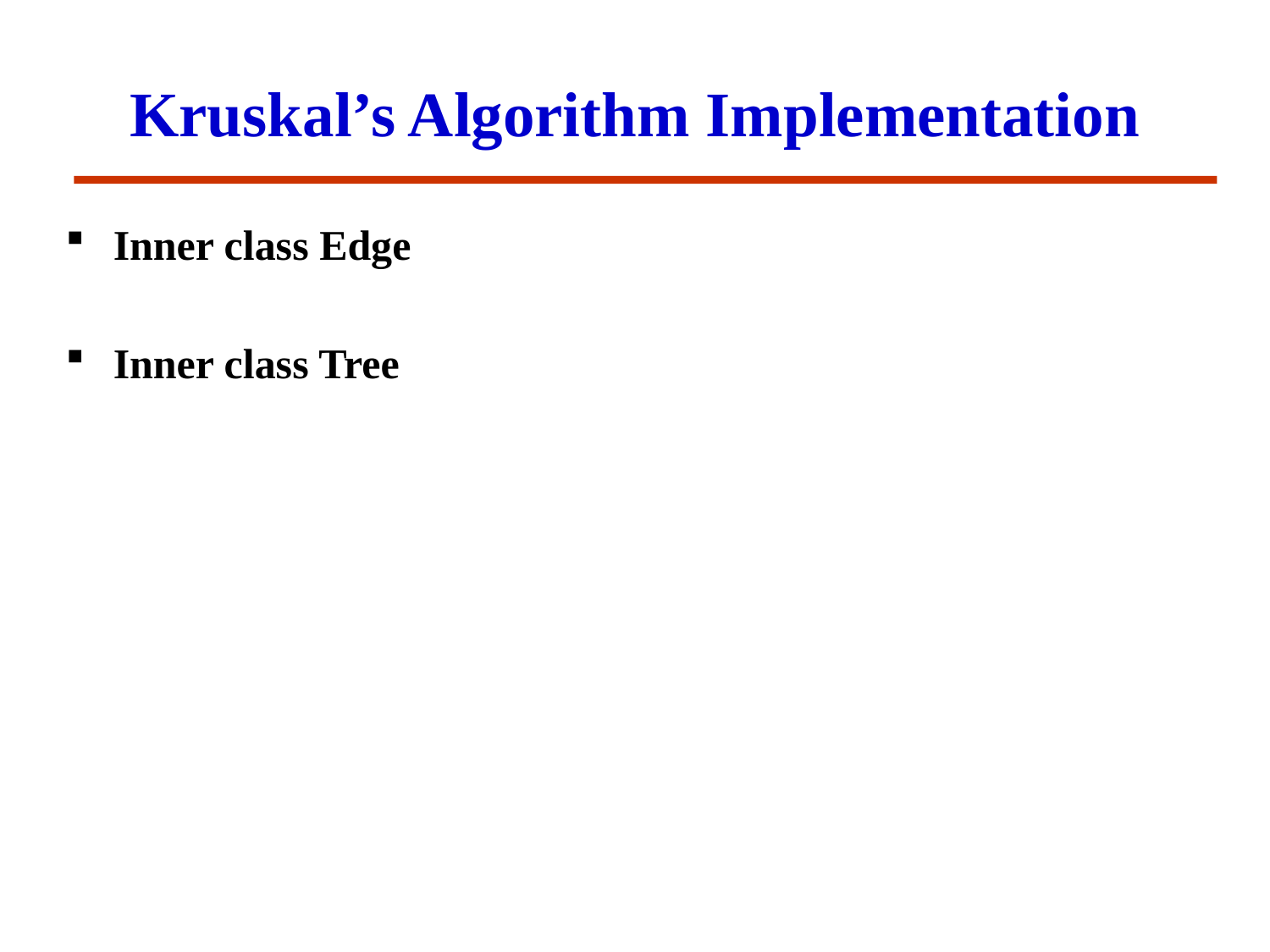

Kruskal’s Algorithm Implementation
Inner class Edge

Inner class Tree